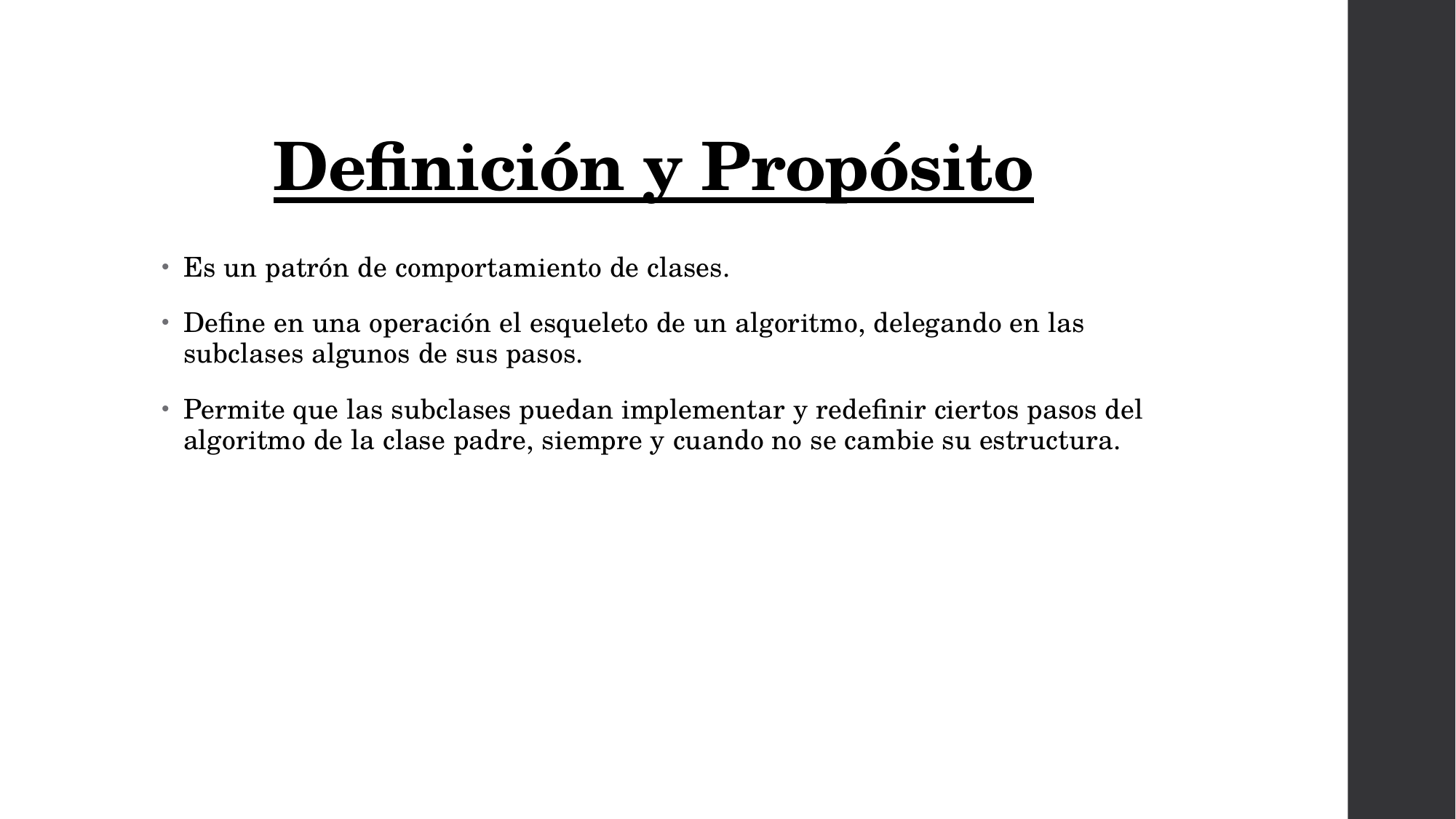

# Definición y Propósito
Es un patrón de comportamiento de clases.
Define en una operación el esqueleto de un algoritmo, delegando en las subclases algunos de sus pasos.
Permite que las subclases puedan implementar y redefinir ciertos pasos del algoritmo de la clase padre, siempre y cuando no se cambie su estructura.